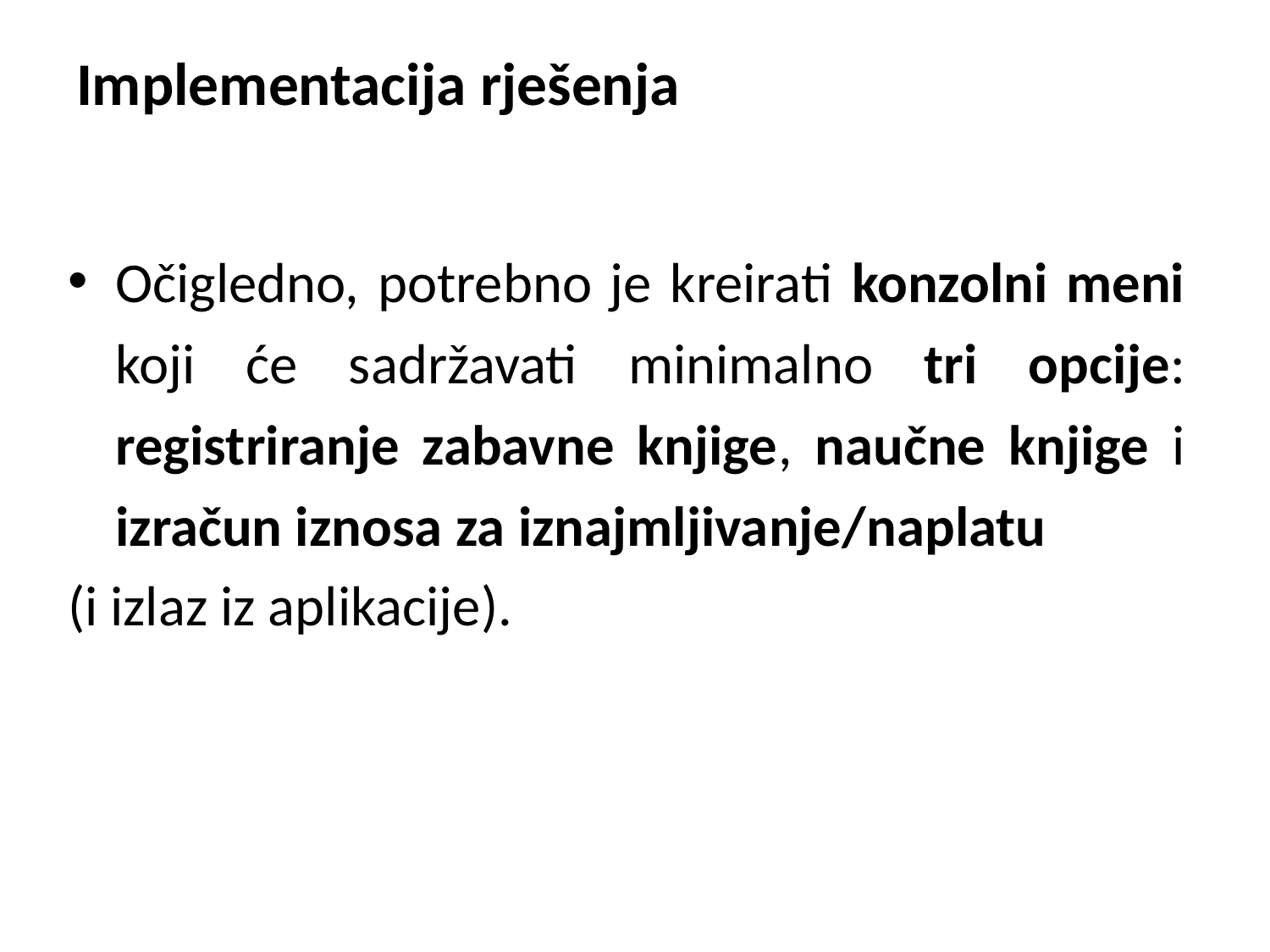

# Implementacija rješenja
Očigledno, potrebno je kreirati konzolni meni koji će sadržavati minimalno tri opcije: registriranje zabavne knjige, naučne knjige i izračun iznosa za iznajmljivanje/naplatu
(i izlaz iz aplikacije).